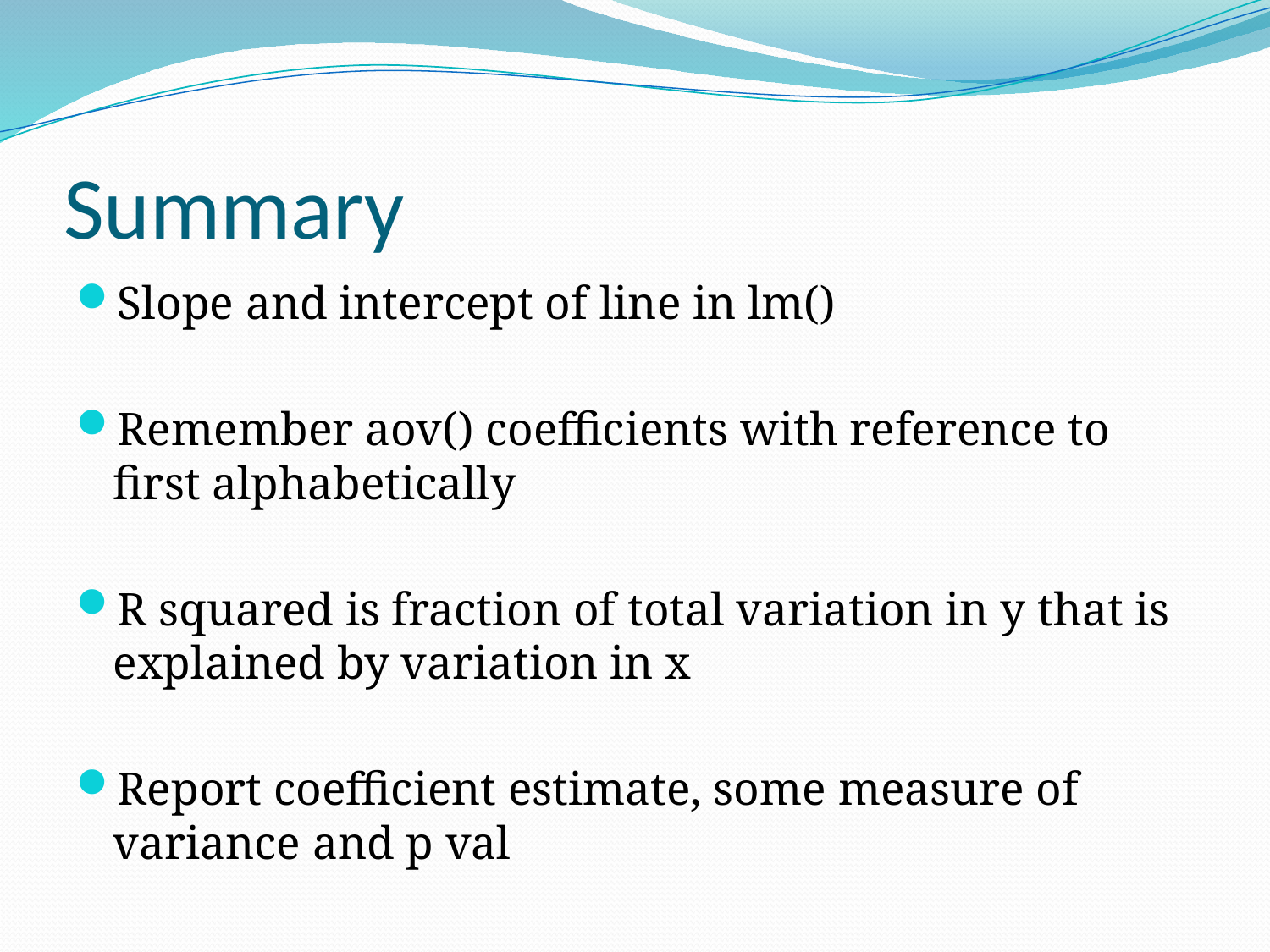

# Summary
Slope and intercept of line in lm()

Remember aov() coefficients with reference to first alphabetically

R squared is fraction of total variation in y that is explained by variation in x

Report coefficient estimate, some measure of variance and p val